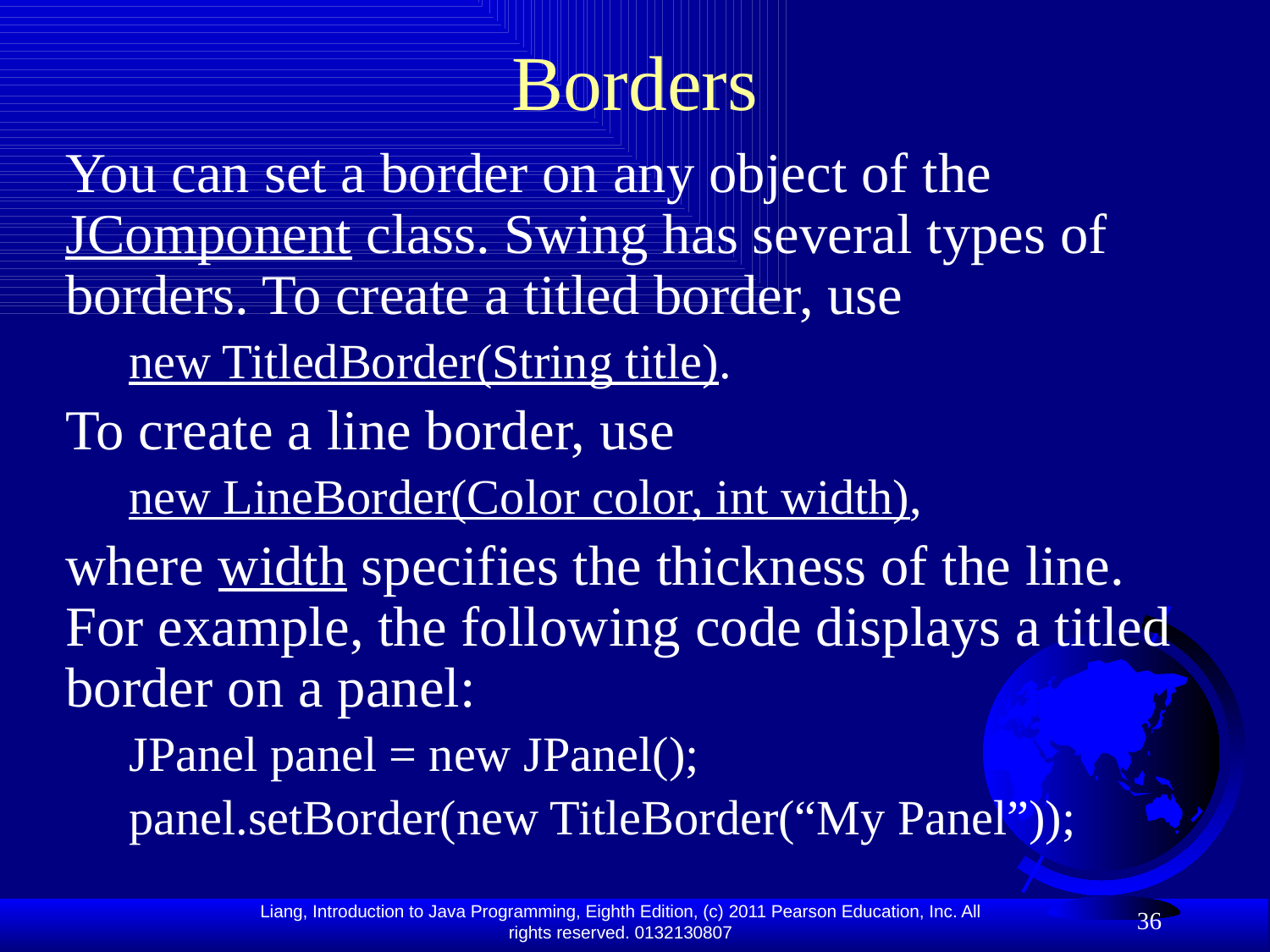

# Borders
You can set a border on any object of the JComponent class. Swing has several types of borders. To create a titled border, use
new TitledBorder(String title).
To create a line border, use
new LineBorder(Color color, int width),
where width specifies the thickness of the line. For example, the following code displays a titled border on a panel:
JPanel panel = new JPanel();
panel.setBorder(new TitleBorder(“My Panel”));
36